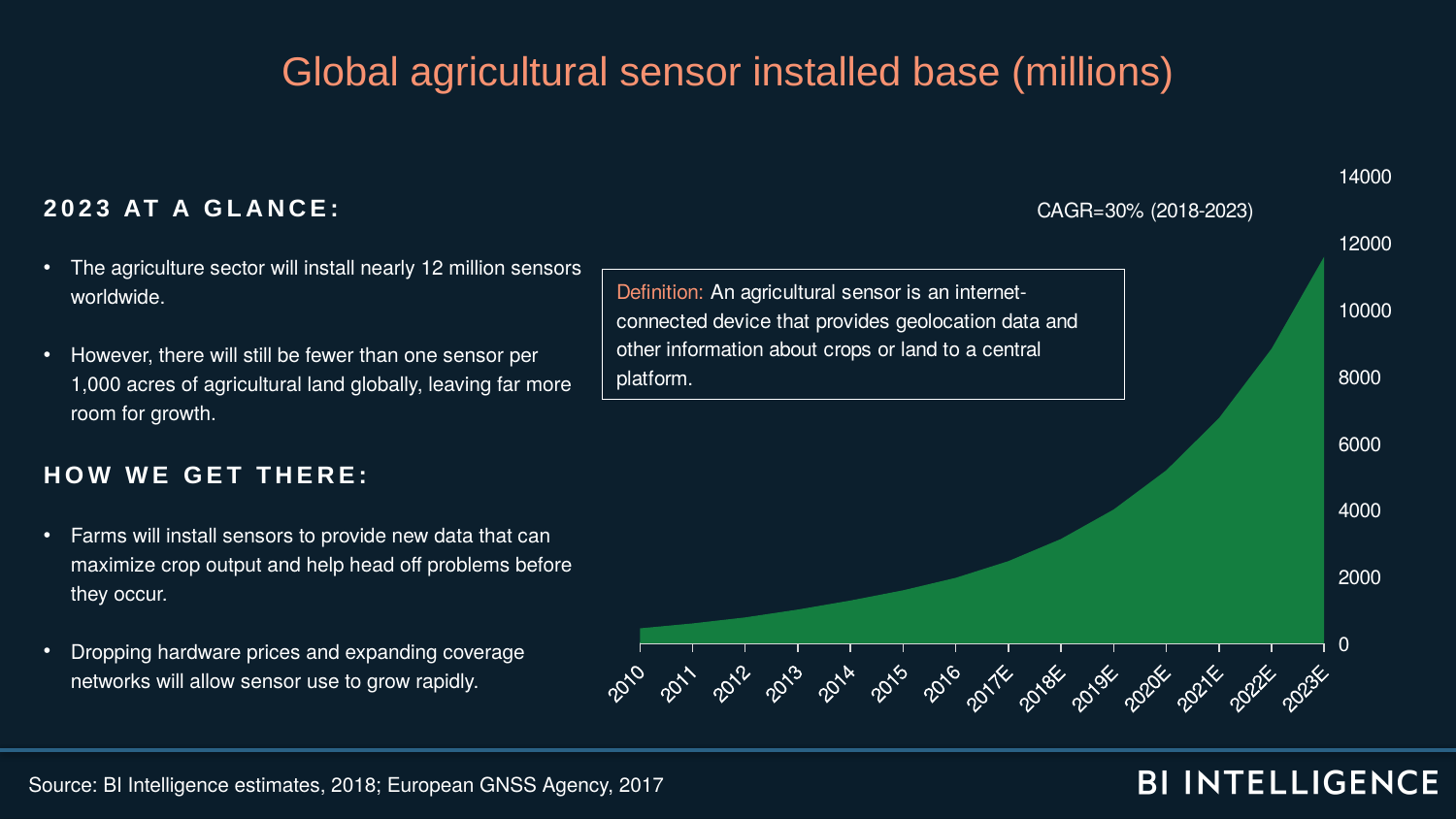

Global agricultural sensor installed base (millions)
2023 AT A GLANCE:

The agriculture sector will install nearly 12 million sensors worldwide.

However, there will still be fewer than one sensor per 1,000 acres of agricultural land globally, leaving far more room for growth.

HOW WE GET THERE:

Farms will install sensors to provide new data that can maximize crop output and help head off problems before they occur.

Dropping hardware prices and expanding coverage networks will allow sensor use to grow rapidly.

### Chart

| Category | Agricultural sensors |
|---|---|
| 2010 | 447.5 |
| 2011 | 595.0 |
| 2012 | 775.0 |
| 2013 | 1010.0 |
| 2014 | 1280.0 |
| 2015 | 1585.0 |
| 2016 | 1960.0 |
| 2017E | 2458.75 |
| 2018E | 3122.0875 |
| 2019E | 4004.326375 |
| 2020E | 5177.70407875 |
| 2021E | 6738.2964247375 |
| 2022E | 8813.884244900875 |
| 2023E | 11574.41604571816 |
Source: BI Intelligence estimates, 2018; European GNSS Agency, 2017